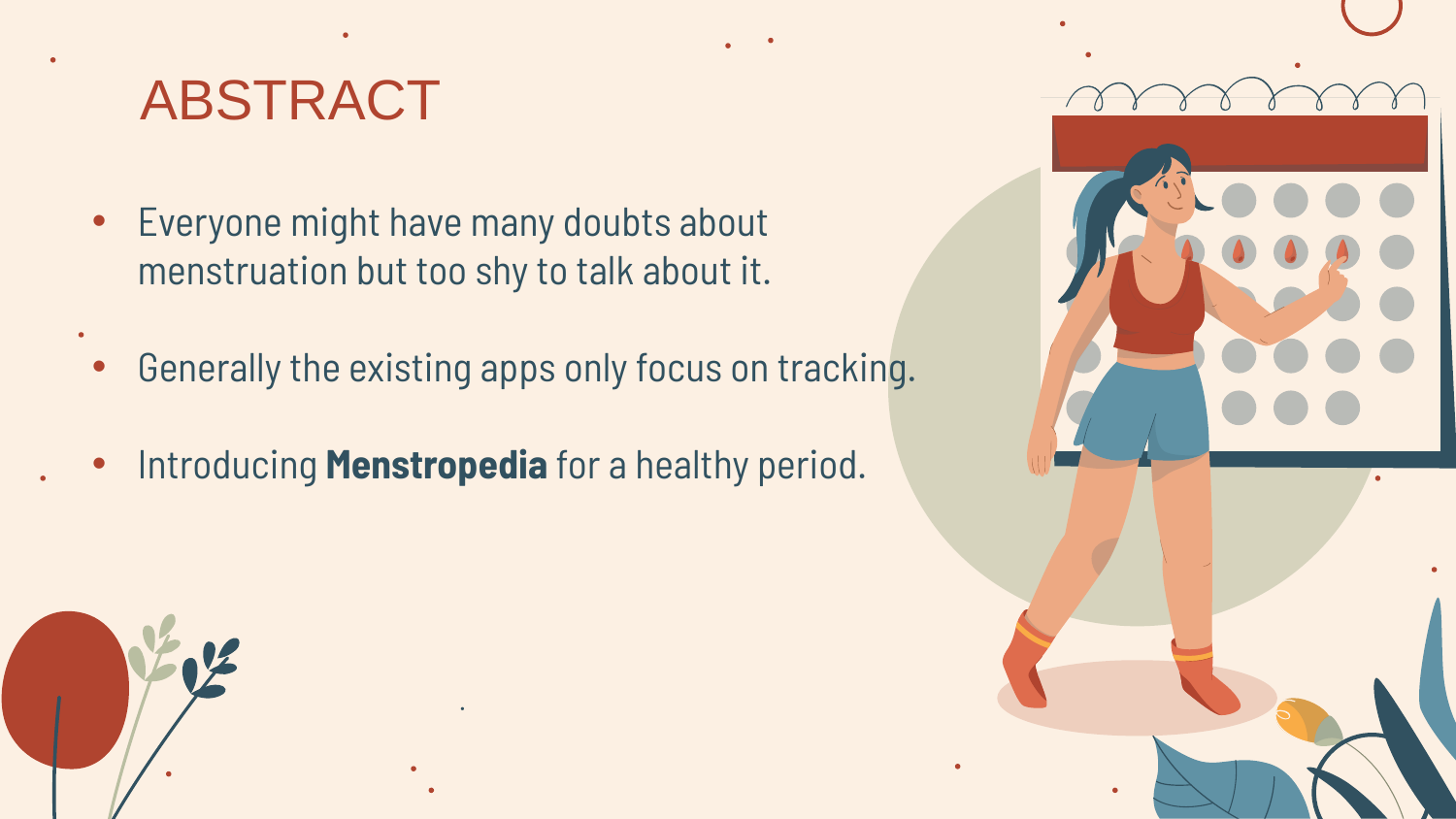

# ABSTRACT

Everyone might have many doubts about menstruation but too shy to talk about it.

Generally the existing apps only focus on tracking.

Introducing Menstropedia for a healthy period.

.